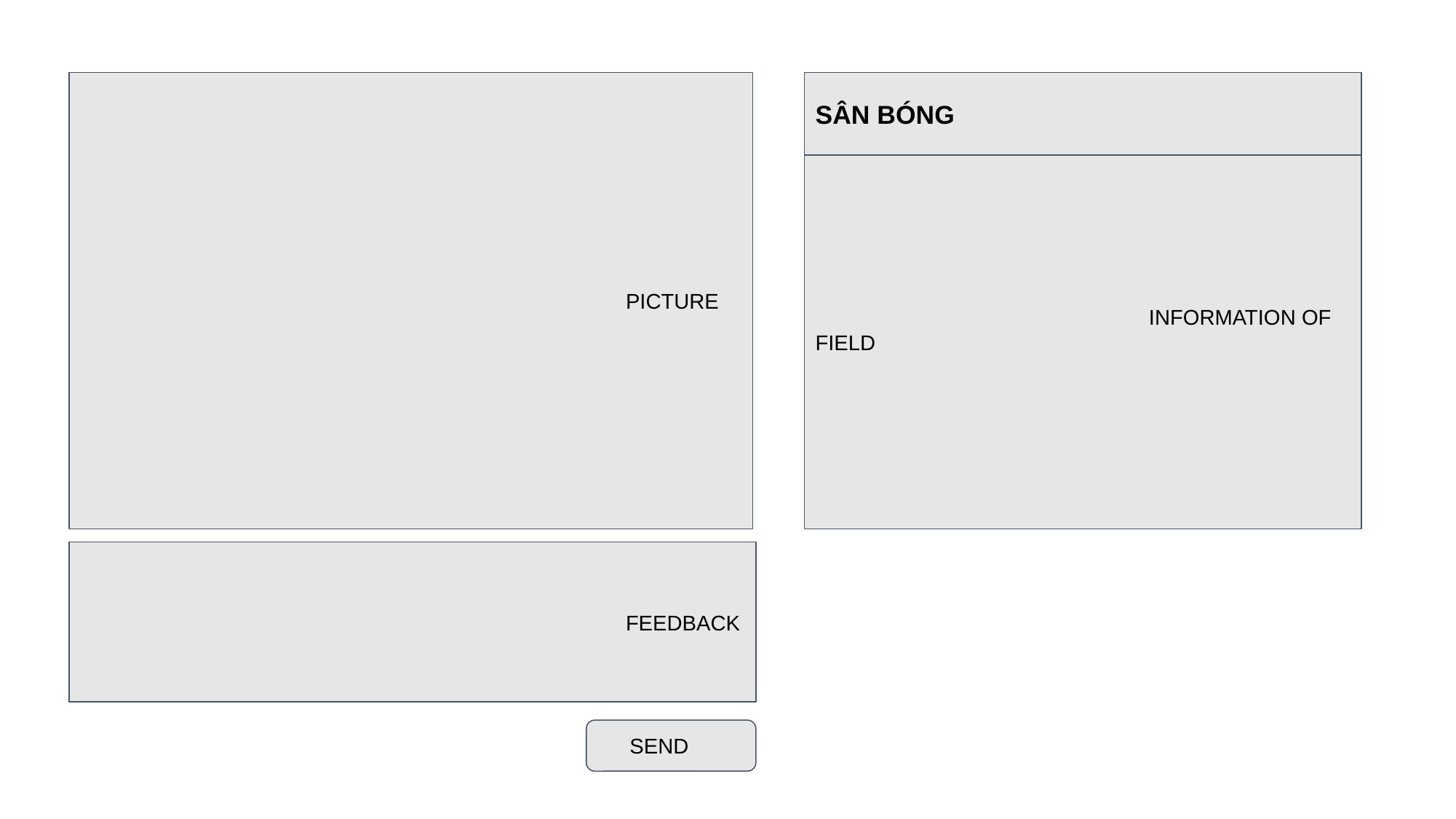

PICTURE
SÂN BÓNG
			 INFORMATION OF FIELD

					FEEDBACK
     SEND